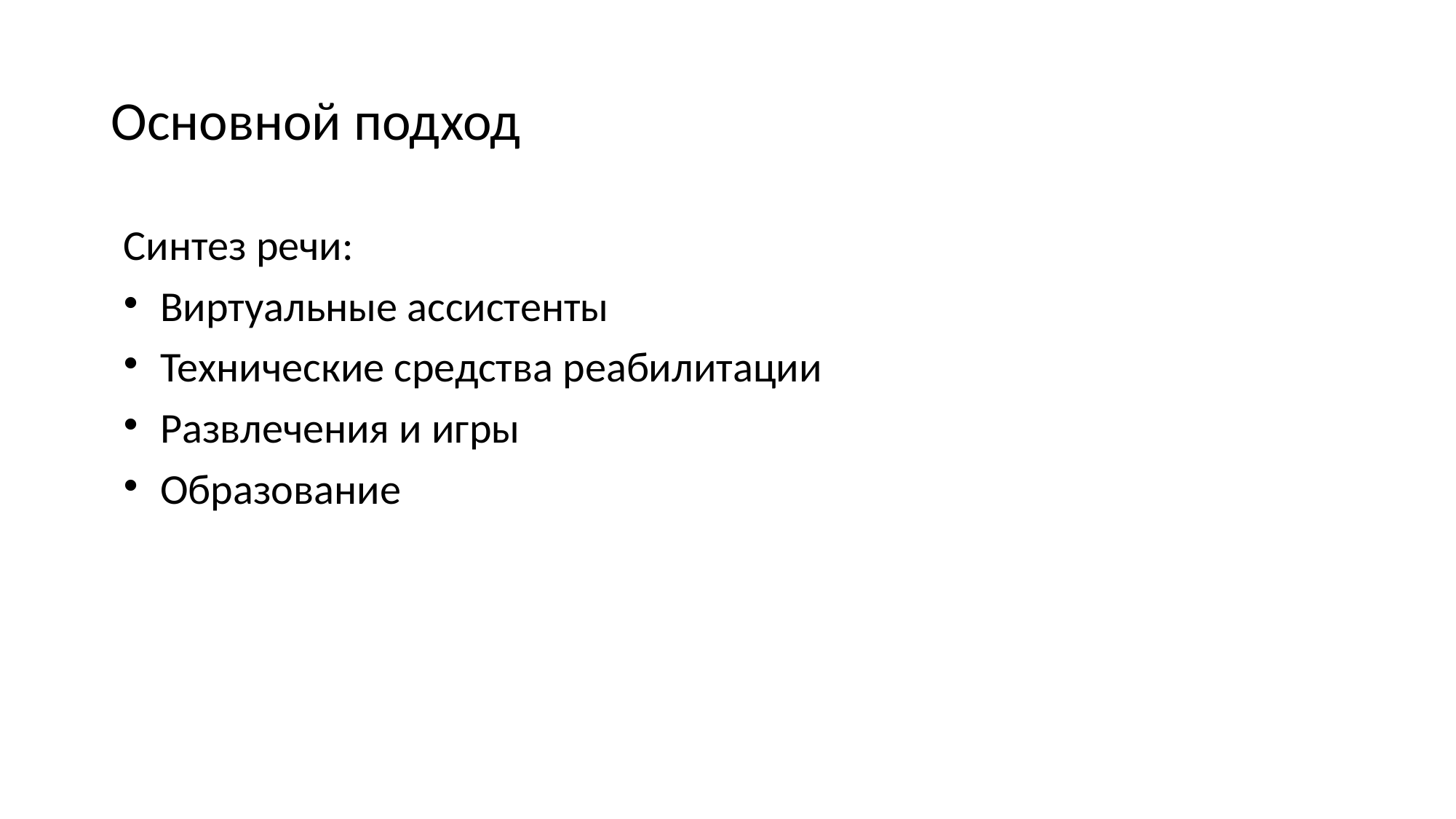

# Основной подход
Синтез речи:
Виртуальные ассистенты
Технические средства реабилитации
Развлечения и игры
Образование